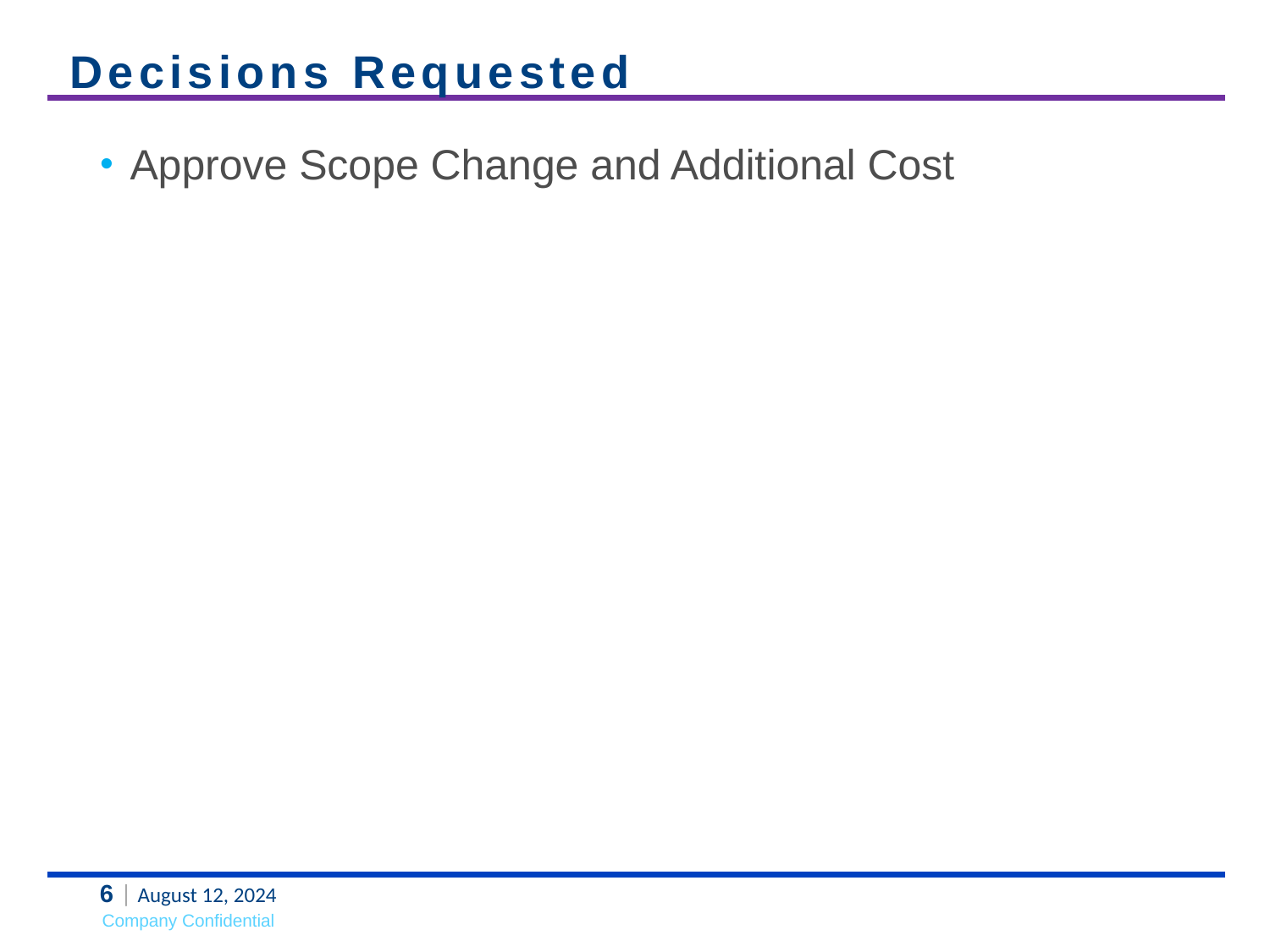

Decisions Requested
NEW
Approve Scope Change and Additional Cost